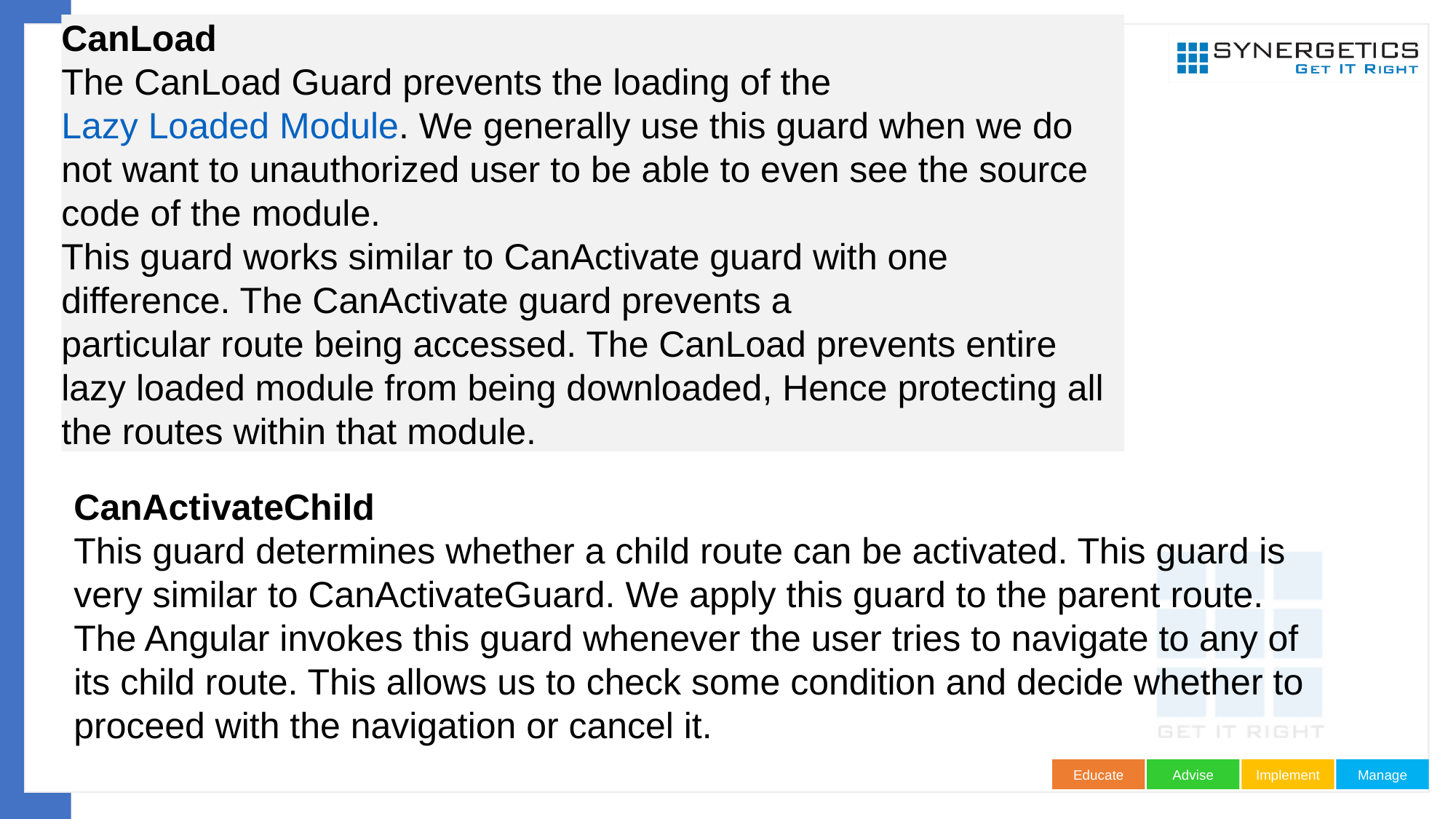

CanLoad
The CanLoad Guard prevents the loading of the Lazy Loaded Module. We generally use this guard when we do not want to unauthorized user to be able to even see the source code of the module.
This guard works similar to CanActivate guard with one difference. The CanActivate guard prevents a particular route being accessed. The CanLoad prevents entire lazy loaded module from being downloaded, Hence protecting all the routes within that module.
CanActivateChild
This guard determines whether a child route can be activated. This guard is very similar to CanActivateGuard. We apply this guard to the parent route. The Angular invokes this guard whenever the user tries to navigate to any of its child route. This allows us to check some condition and decide whether to proceed with the navigation or cancel it.